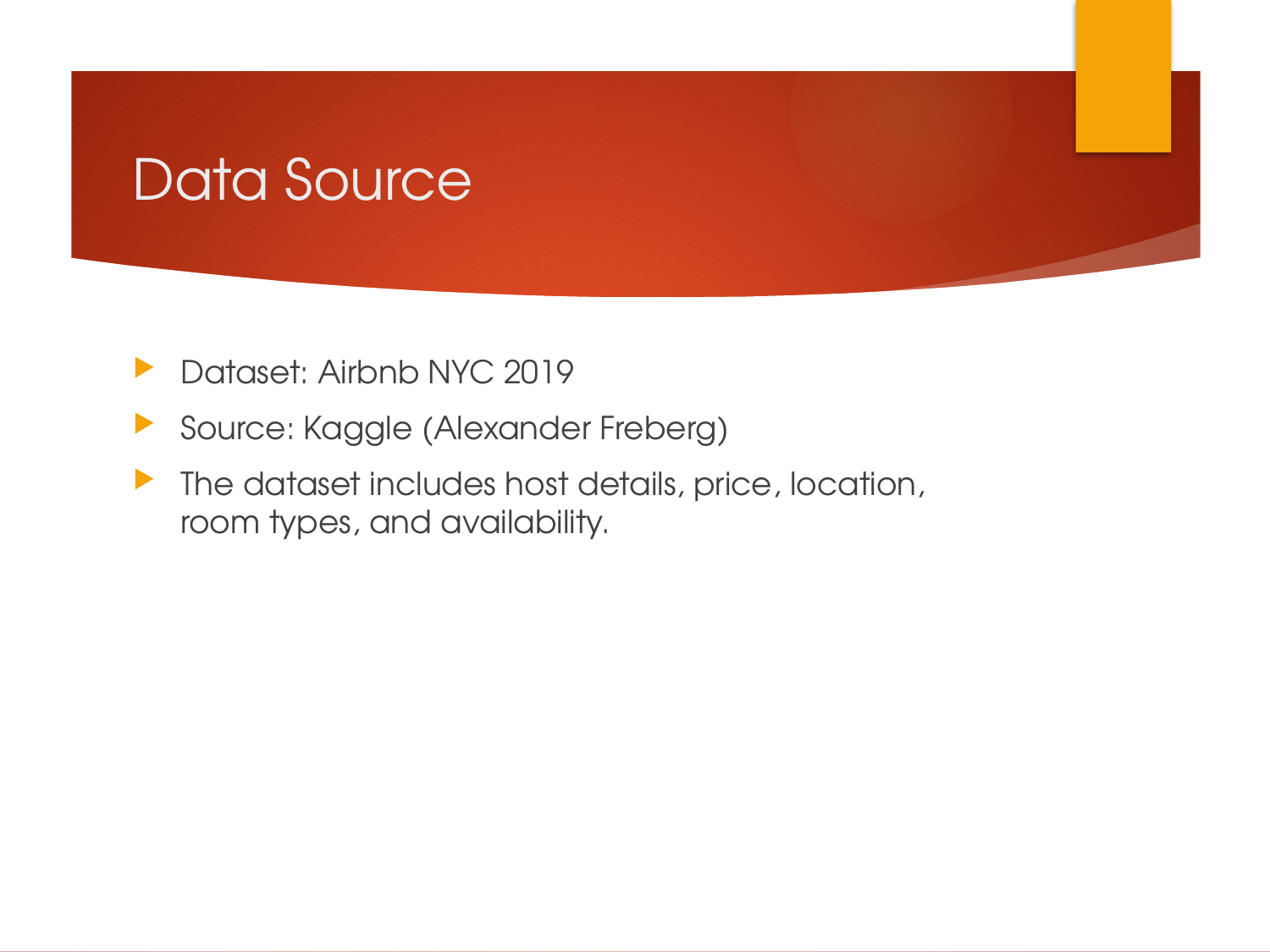

# Data Source
Dataset: Airbnb NYC 2019
Source: Kaggle (Alexander Freberg)
The dataset includes host details, price, location, room types, and availability.